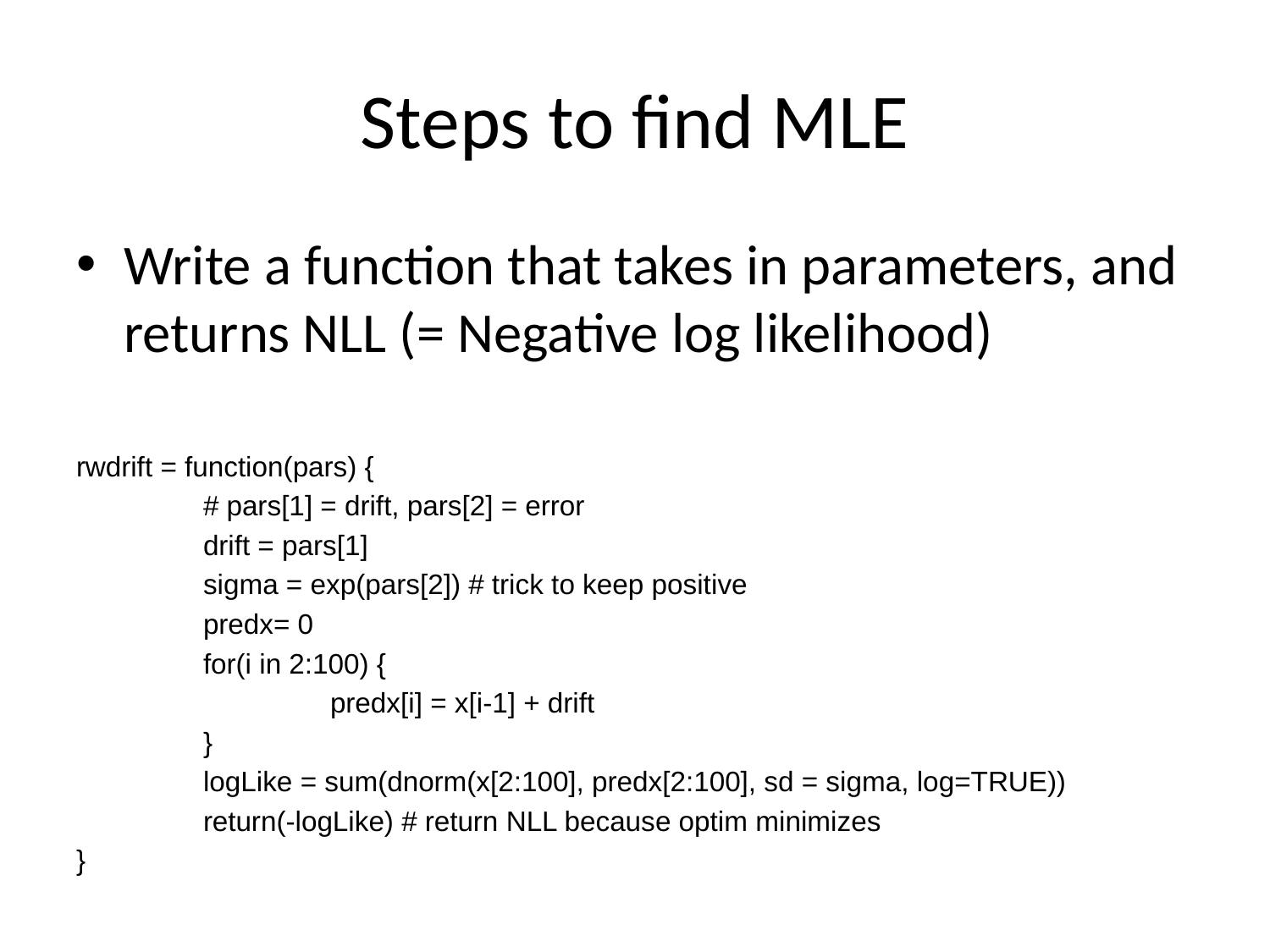

# Steps to find MLE
Write a function that takes in parameters, and returns NLL (= Negative log likelihood)

rwdrift = function(pars) {
	# pars[1] = drift, pars[2] = error
	drift = pars[1]
	sigma = exp(pars[2]) # trick to keep positive
	predx= 0
	for(i in 2:100) {
		predx[i] = x[i-1] + drift
	}
	logLike = sum(dnorm(x[2:100], predx[2:100], sd = sigma, log=TRUE))
	return(-logLike) # return NLL because optim minimizes
}